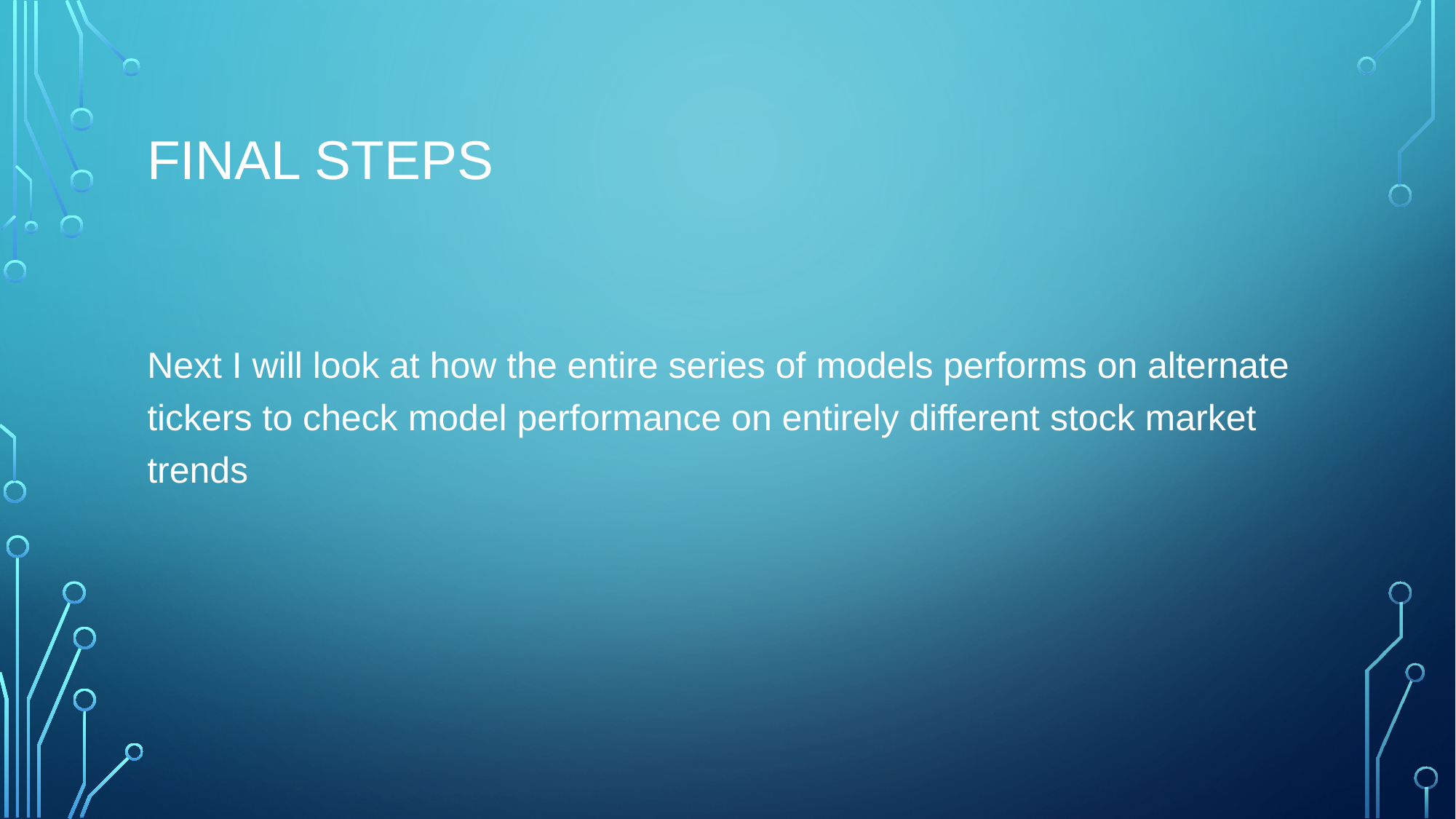

# final steps

Next I will look at how the entire series of models performs on alternate tickers to check model performance on entirely different stock market trends